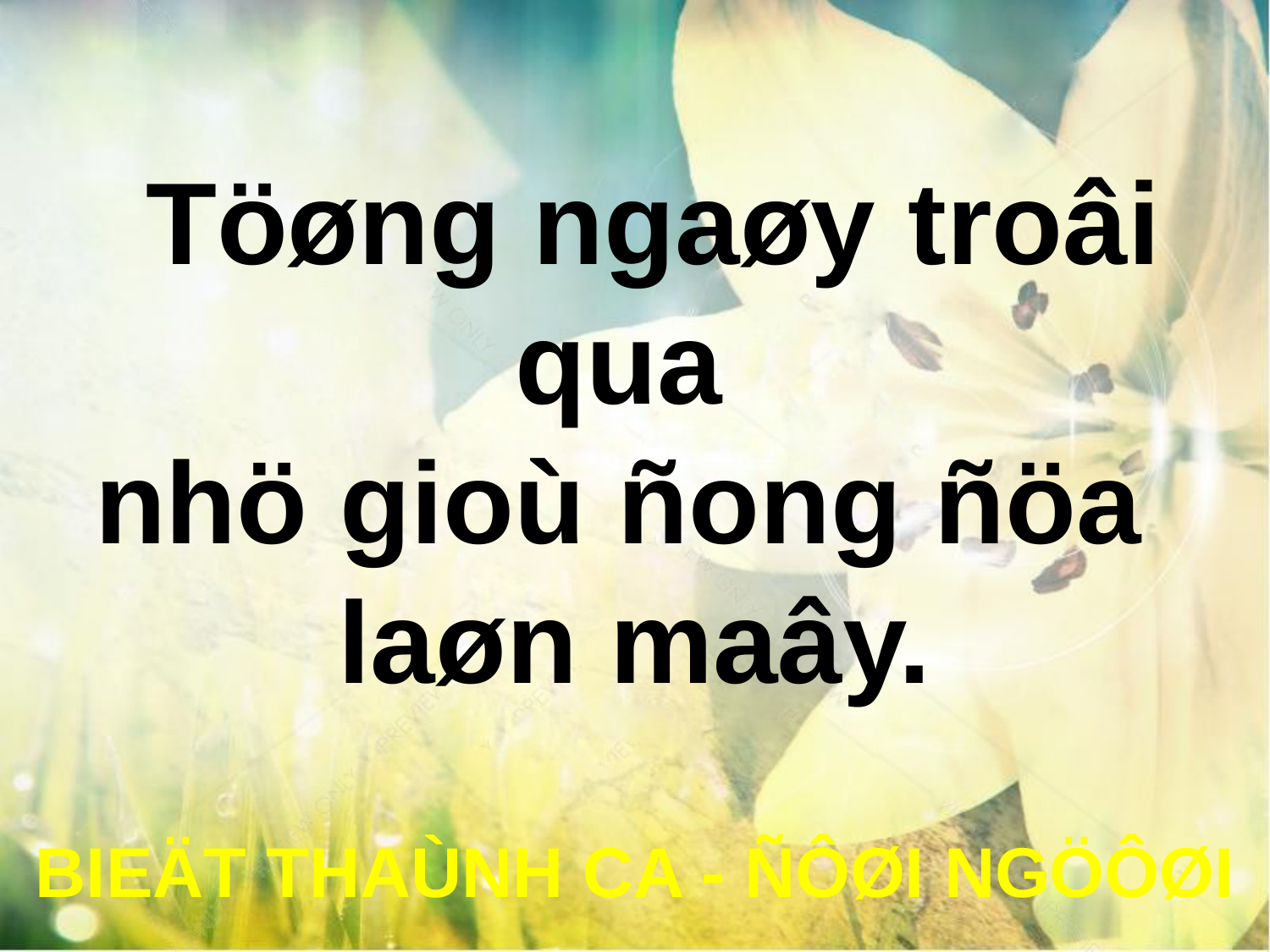

Töøng ngaøy troâi qua
nhö gioù ñong ñöa
laøn maây.
BIEÄT THAÙNH CA - ÑÔØI NGÖÔØI